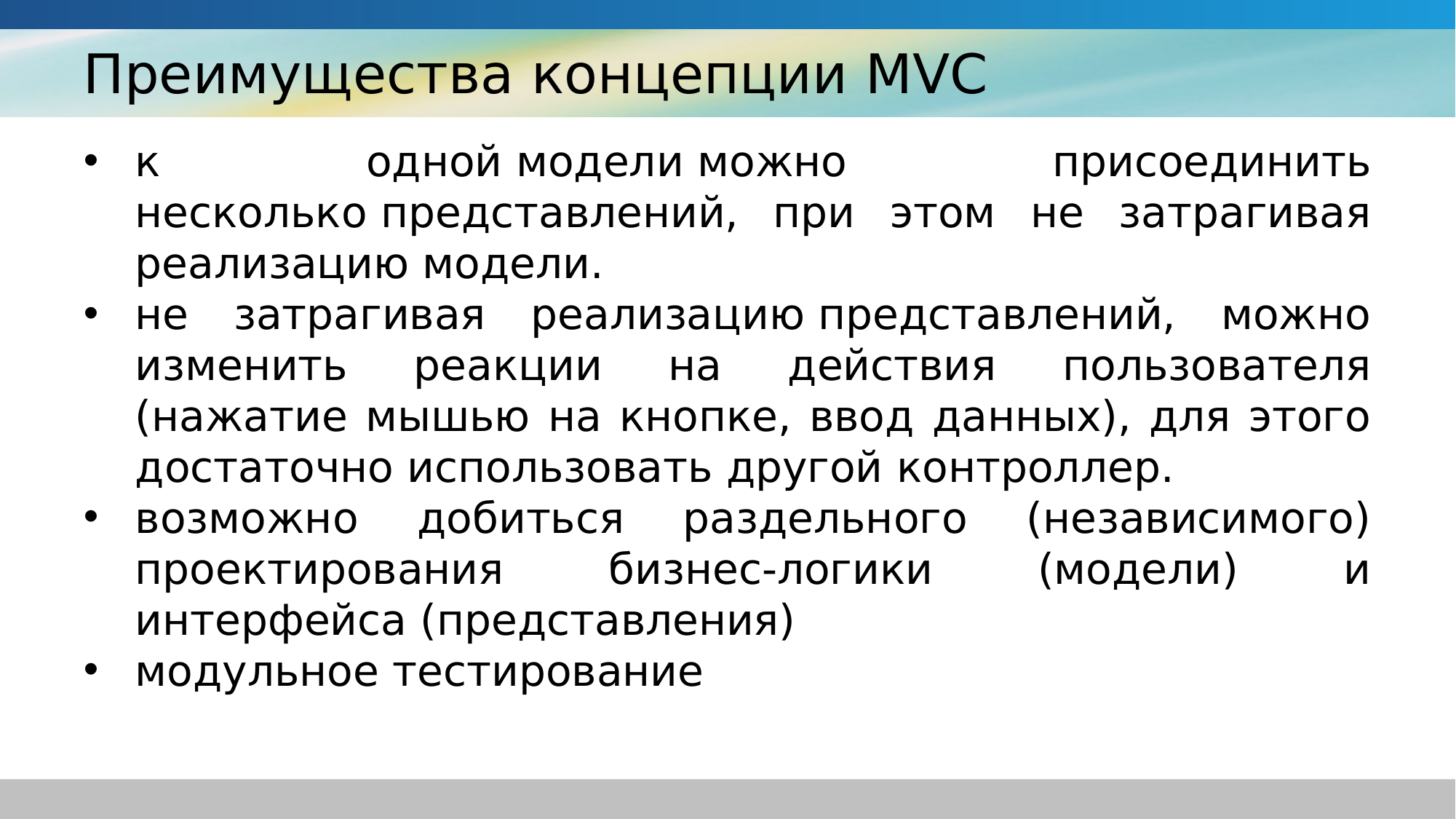

# Преимущества концепции MVC
к одной модели можно присоединить несколько представлений, при этом не затрагивая реализацию модели.
не затрагивая реализацию представлений, можно изменить реакции на действия пользователя (нажатие мышью на кнопке, ввод данных), для этого достаточно использовать другой контроллер.
возможно добиться раздельного (независимого) проектирования бизнес-логики (модели) и интерфейса (представления)
модульное тестирование